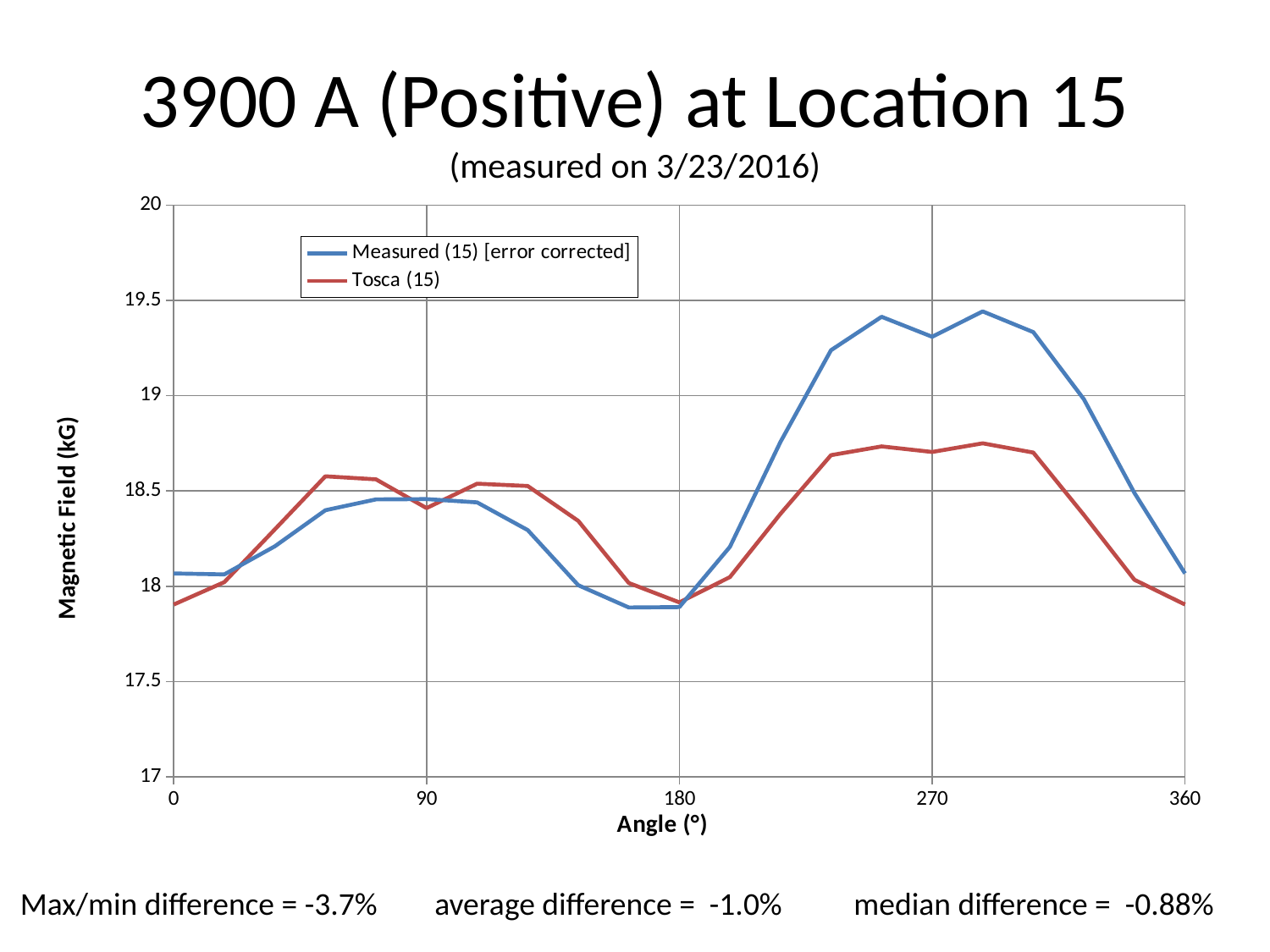

# 3900 A (Positive) at Location 15 (measured on 3/23/2016)

### Chart

| Category | Measured (15) [error corrected] | Tosca (15) |
|---|---|---|
Max/min difference = -3.7%        average difference =  -1.0%          median difference =  -0.88%